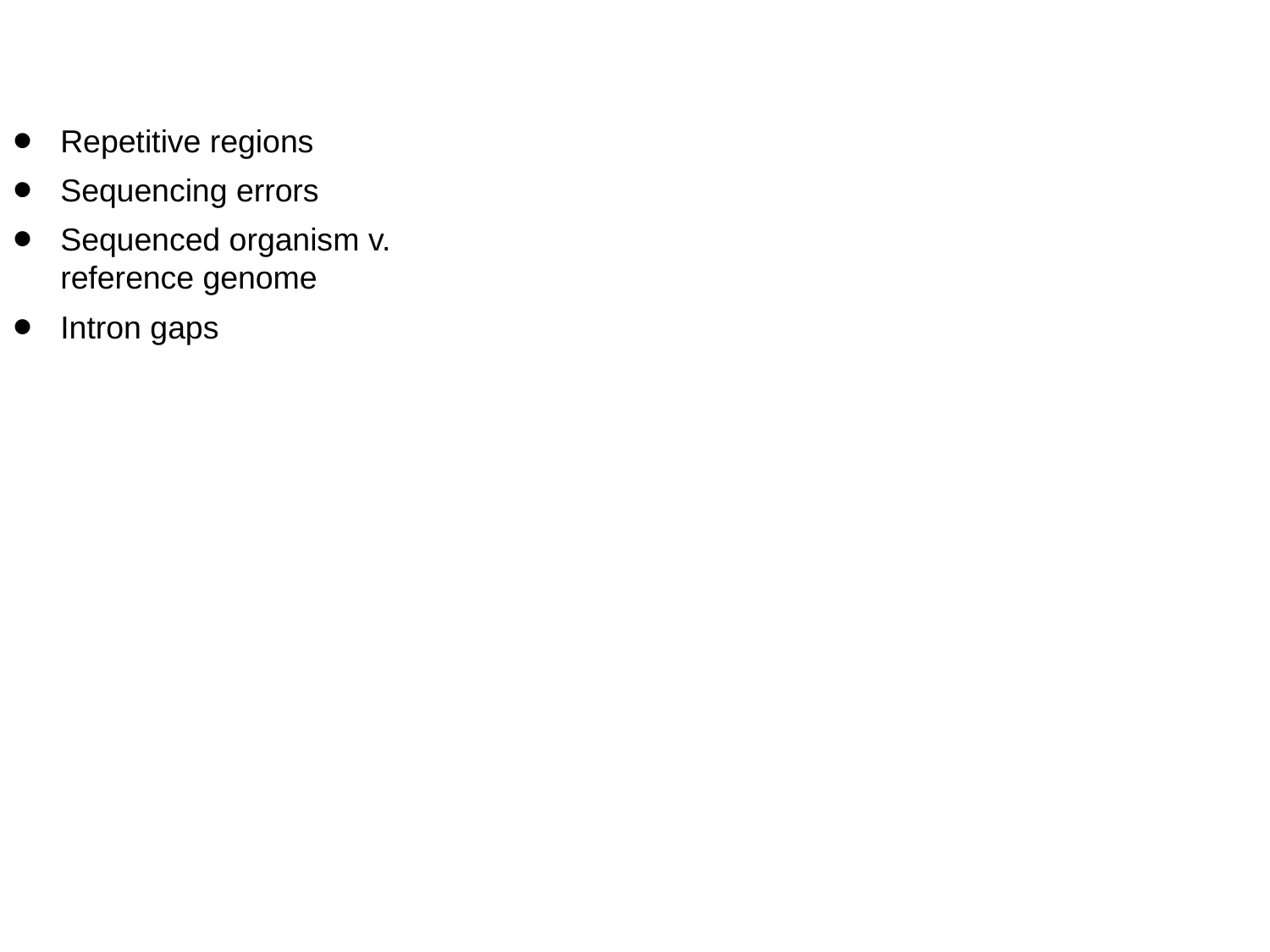

Repetitive regions
Sequencing errors
Sequenced organism v. reference genome
Intron gaps
#